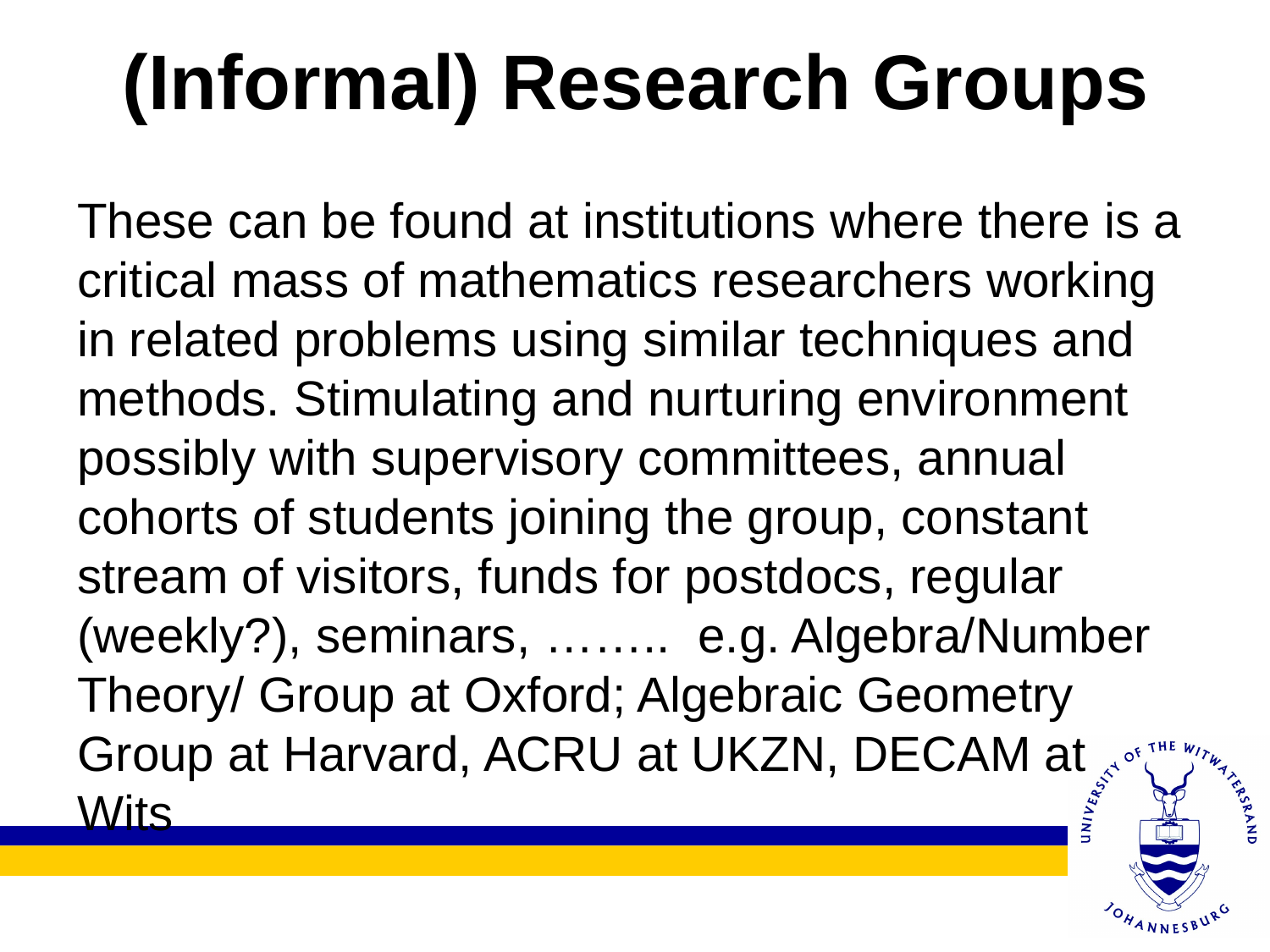

# (Informal) Research Groups
These can be found at institutions where there is a critical mass of mathematics researchers working in related problems using similar techniques and methods. Stimulating and nurturing environment possibly with supervisory committees, annual cohorts of students joining the group, constant stream of visitors, funds for postdocs, regular (weekly?), seminars, ……..  e.g. Algebra/Number Theory/ Group at Oxford; Algebraic Geometry Group at Harvard, ACRU at UKZN, DECAM at Wits